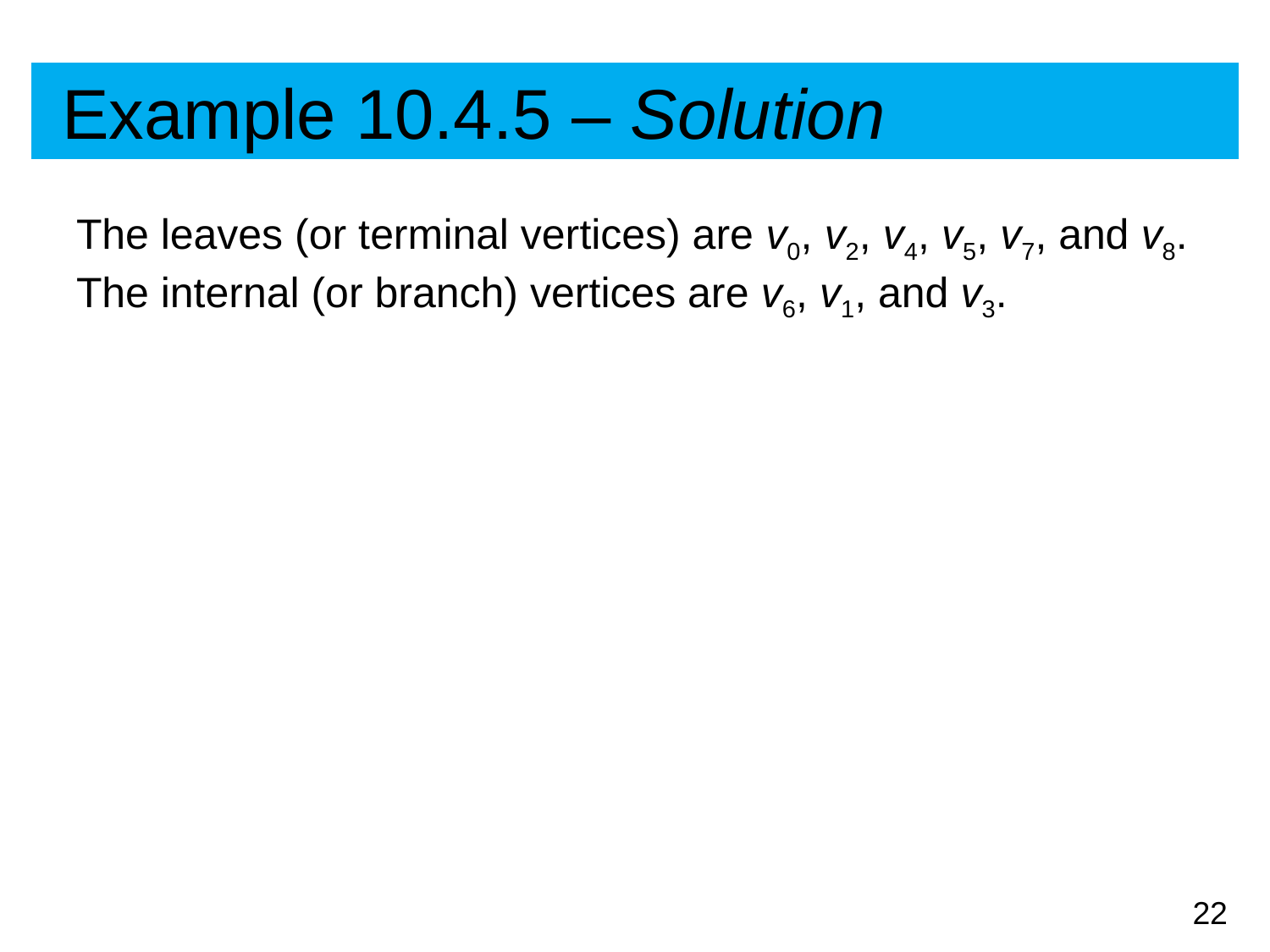

# Example 10.4.5 – Solution
The leaves (or terminal vertices) are v0, v2, v4, v5, v7, and v8. The internal (or branch) vertices are v6, v1, and v3.